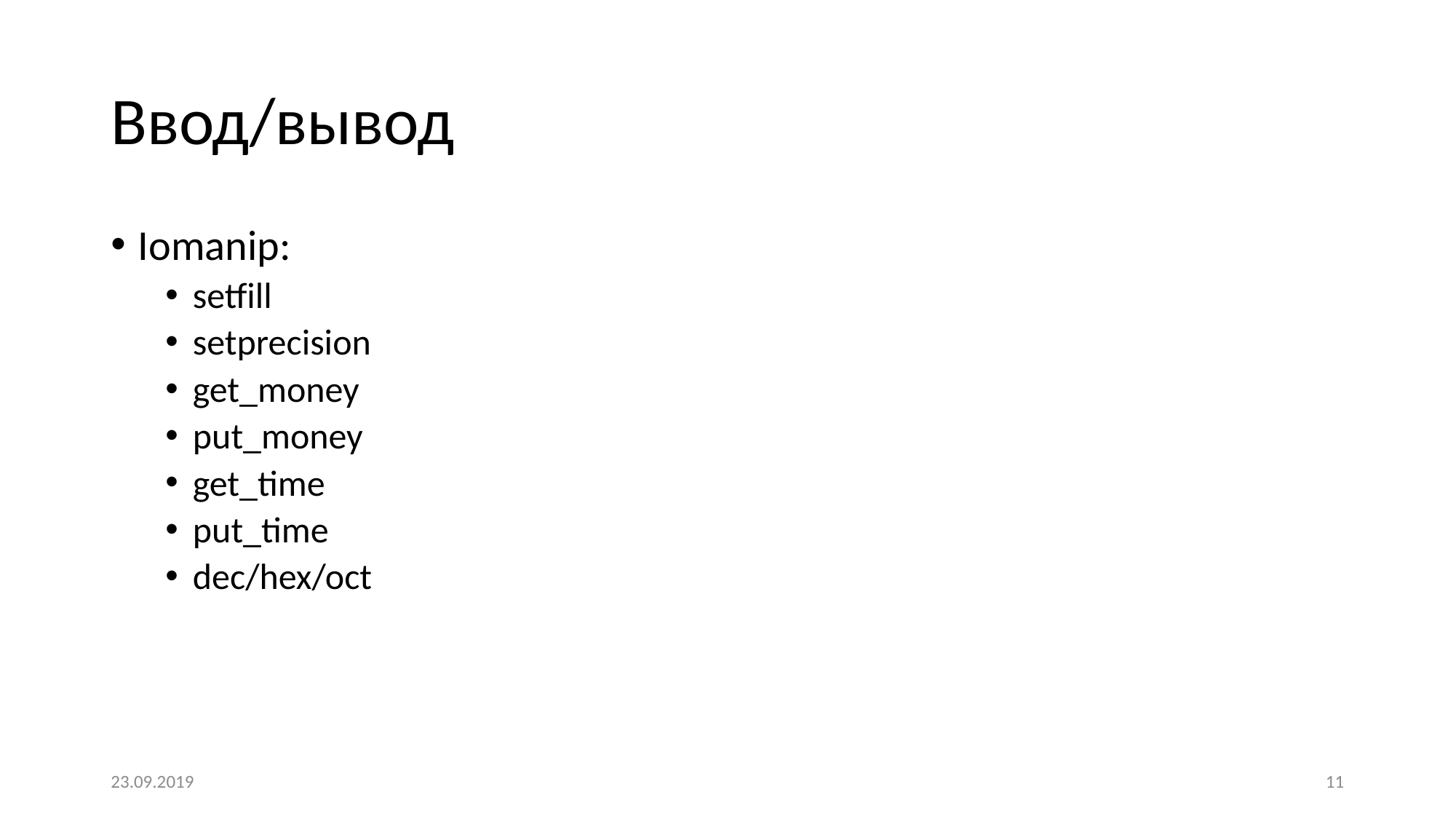

# Ввод/вывод
Iomanip:
setfill
setprecision
get_money
put_money
get_time
put_time
dec/hex/oct

23.09.2019
11